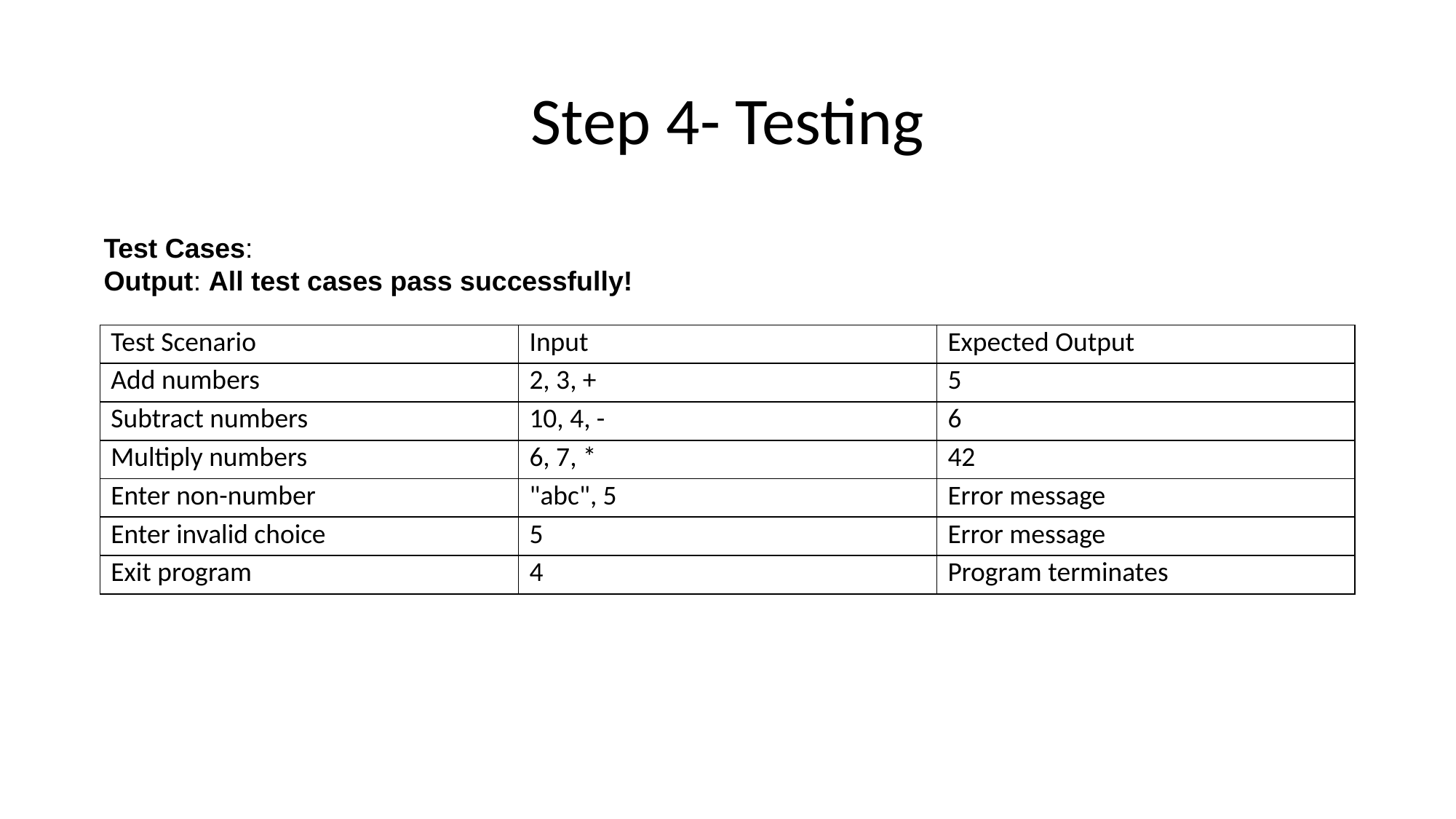

# Step 4- Testing
Test Cases:
Output: All test cases pass successfully!
| Test Scenario | Input | Expected Output |
| --- | --- | --- |
| Add numbers | 2, 3, + | 5 |
| Subtract numbers | 10, 4, - | 6 |
| Multiply numbers | 6, 7, \* | 42 |
| Enter non-number | "abc", 5 | Error message |
| Enter invalid choice | 5 | Error message |
| Exit program | 4 | Program terminates |